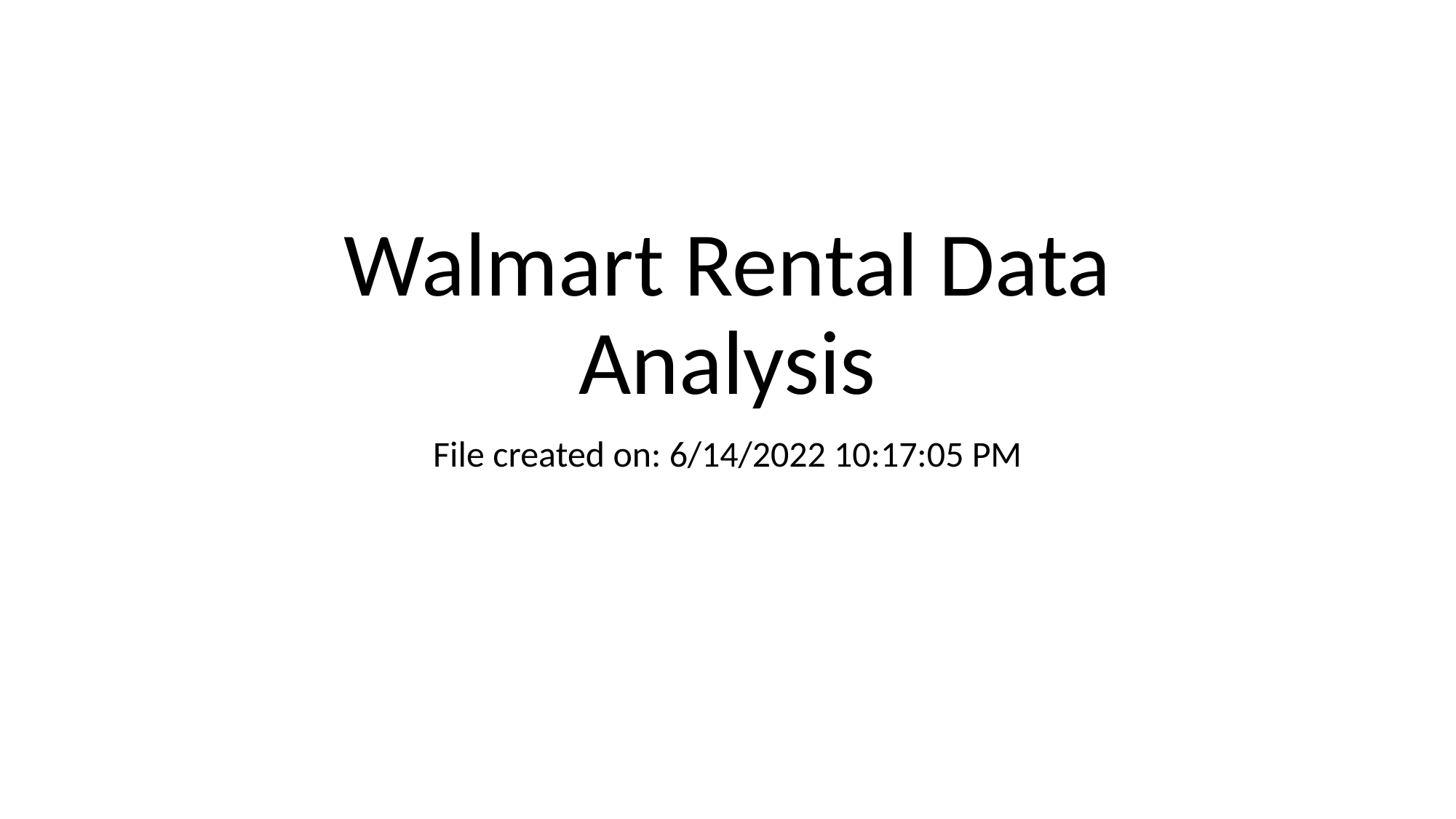

# Walmart Rental Data Analysis
File created on: 6/14/2022 10:17:05 PM